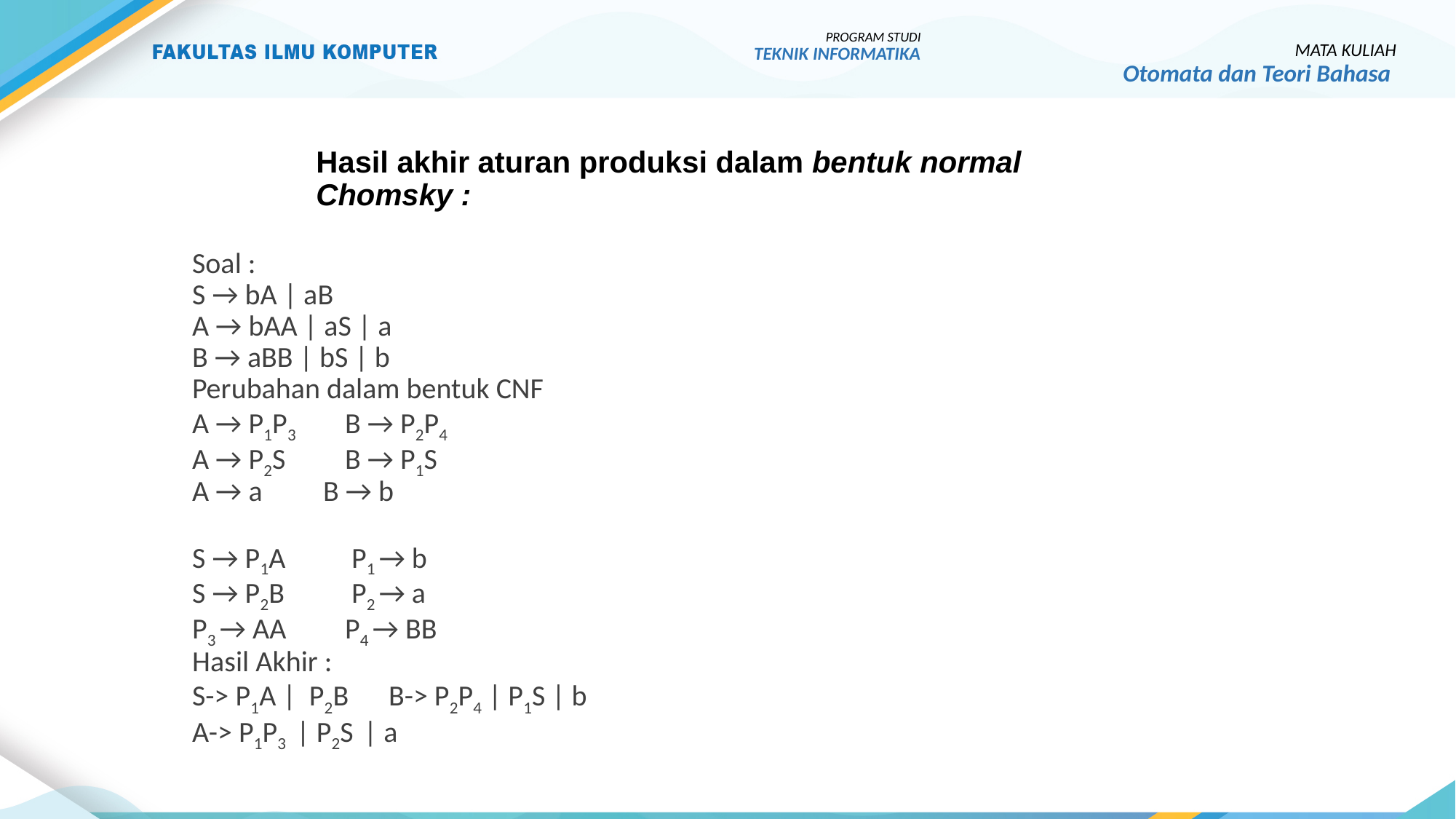

PROGRAM STUDI
TEKNIK INFORMATIKA
MATA KULIAH
Otomata dan Teori Bahasa
# Hasil akhir aturan produksi dalam bentuk normal Chomsky :
Soal :
S → bA | aB
A → bAA | aS | a
B → aBB | bS | b
Perubahan dalam bentuk CNF
A → P1P3 			B → P2P4
A → P2S 	 		B → P1S
A → a			B → b
S → P1A			 P1 → b
S → P2B			 P2 → a
P3 → AA			P4 → BB
Hasil Akhir :
S-> P1A |  P2B		B-> P2P4 | P1S | b
A-> P1P3  | P2S  | a